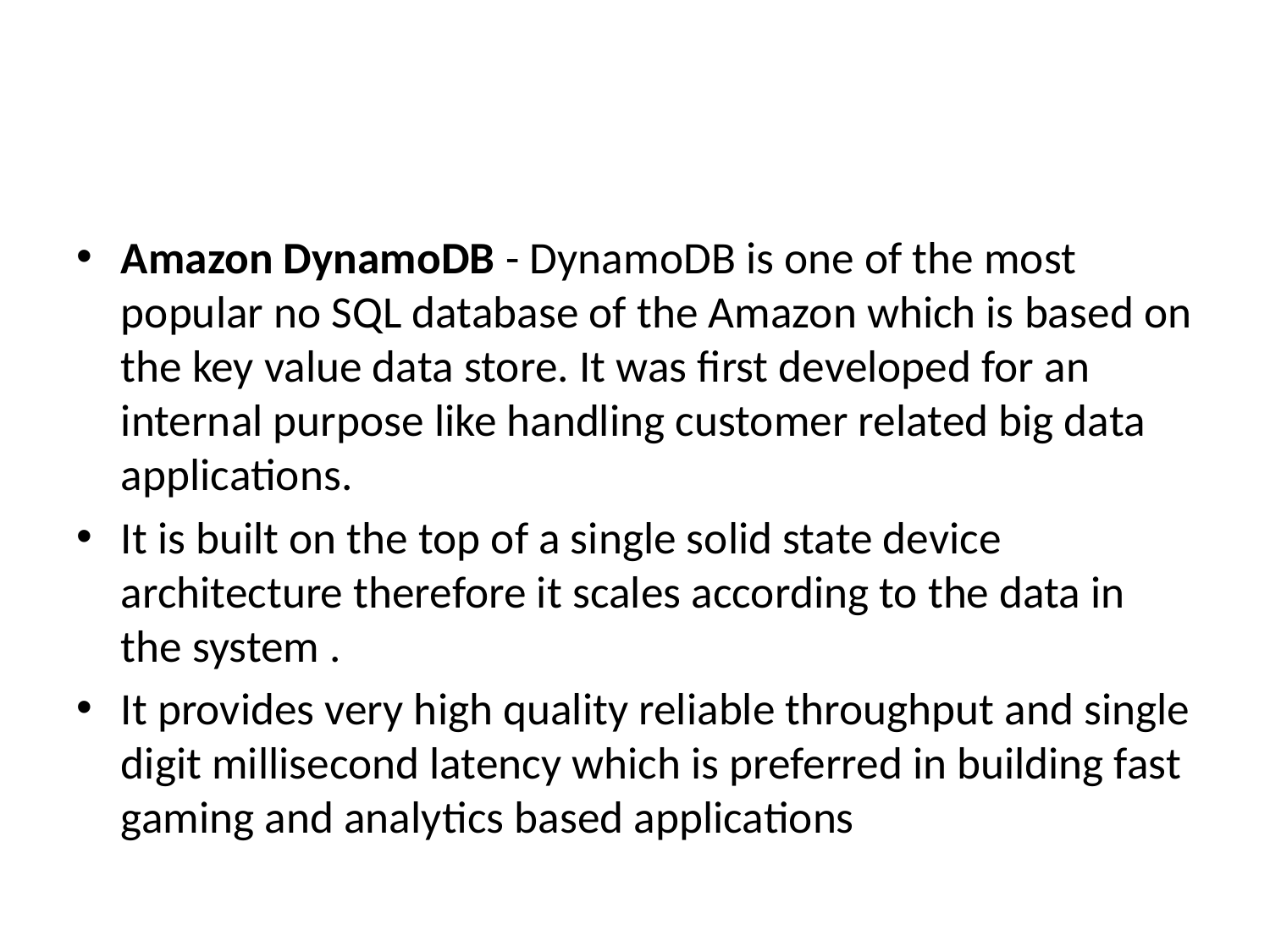

#
Amazon DynamoDB - DynamoDB is one of the most popular no SQL database of the Amazon which is based on the key value data store. It was first developed for an internal purpose like handling customer related big data applications.
It is built on the top of a single solid state device architecture therefore it scales according to the data in the system .
It provides very high quality reliable throughput and single digit millisecond latency which is preferred in building fast gaming and analytics based applications